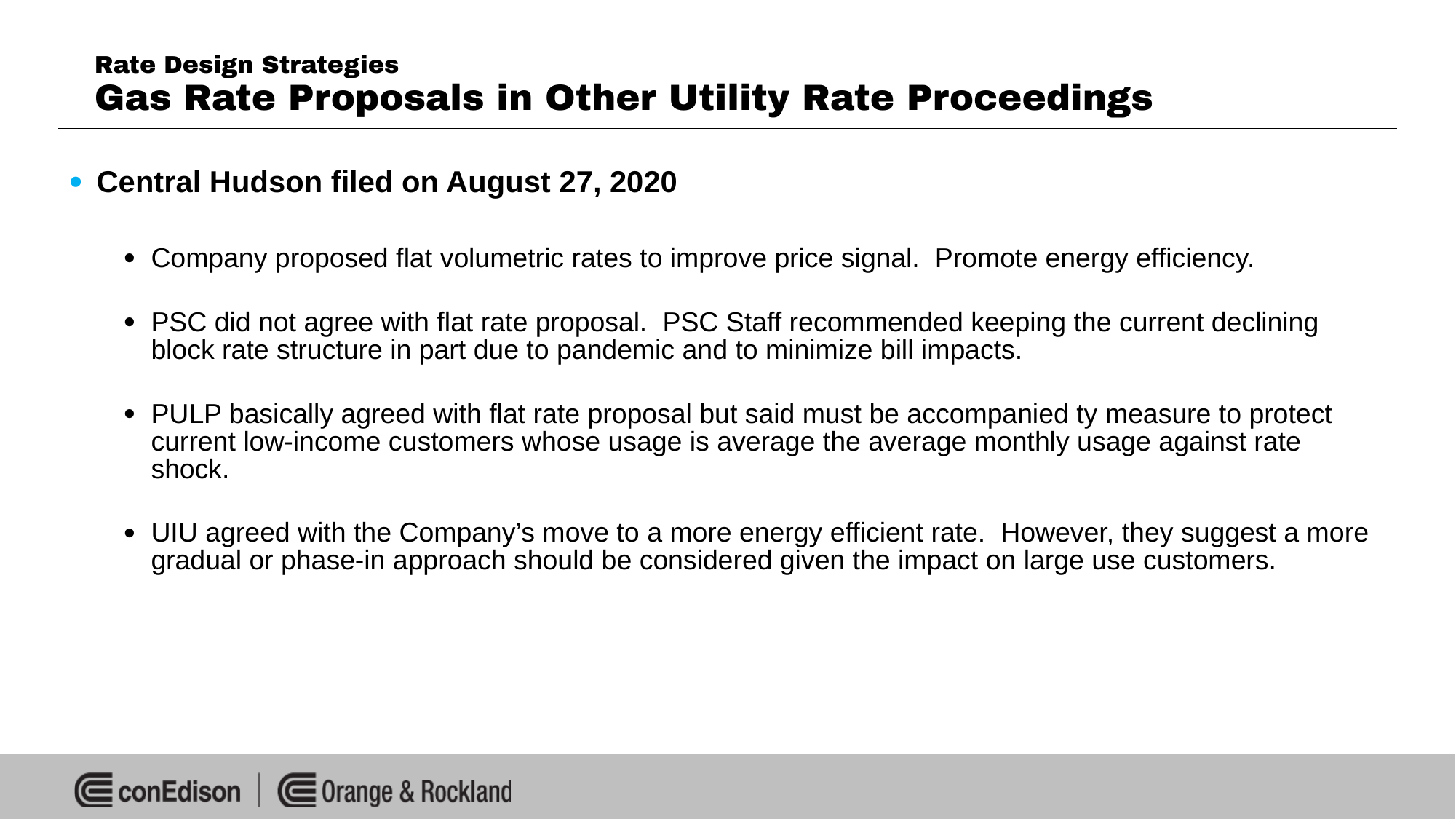

# Rate Design Strategies Gas Rate Proposals in Other Utility Rate Proceedings
Central Hudson filed on August 27, 2020

Company proposed flat volumetric rates to improve price signal.  Promote energy efficiency.

PSC did not agree with flat rate proposal.  PSC Staff recommended keeping the current declining block rate structure in part due to pandemic and to minimize bill impacts.

PULP basically agreed with flat rate proposal but said must be accompanied ty measure to protect current low-income customers whose usage is average the average monthly usage against rate shock.

UIU agreed with the Company’s move to a more energy efficient rate.  However, they suggest a more gradual or phase-in approach should be considered given the impact on large use customers.